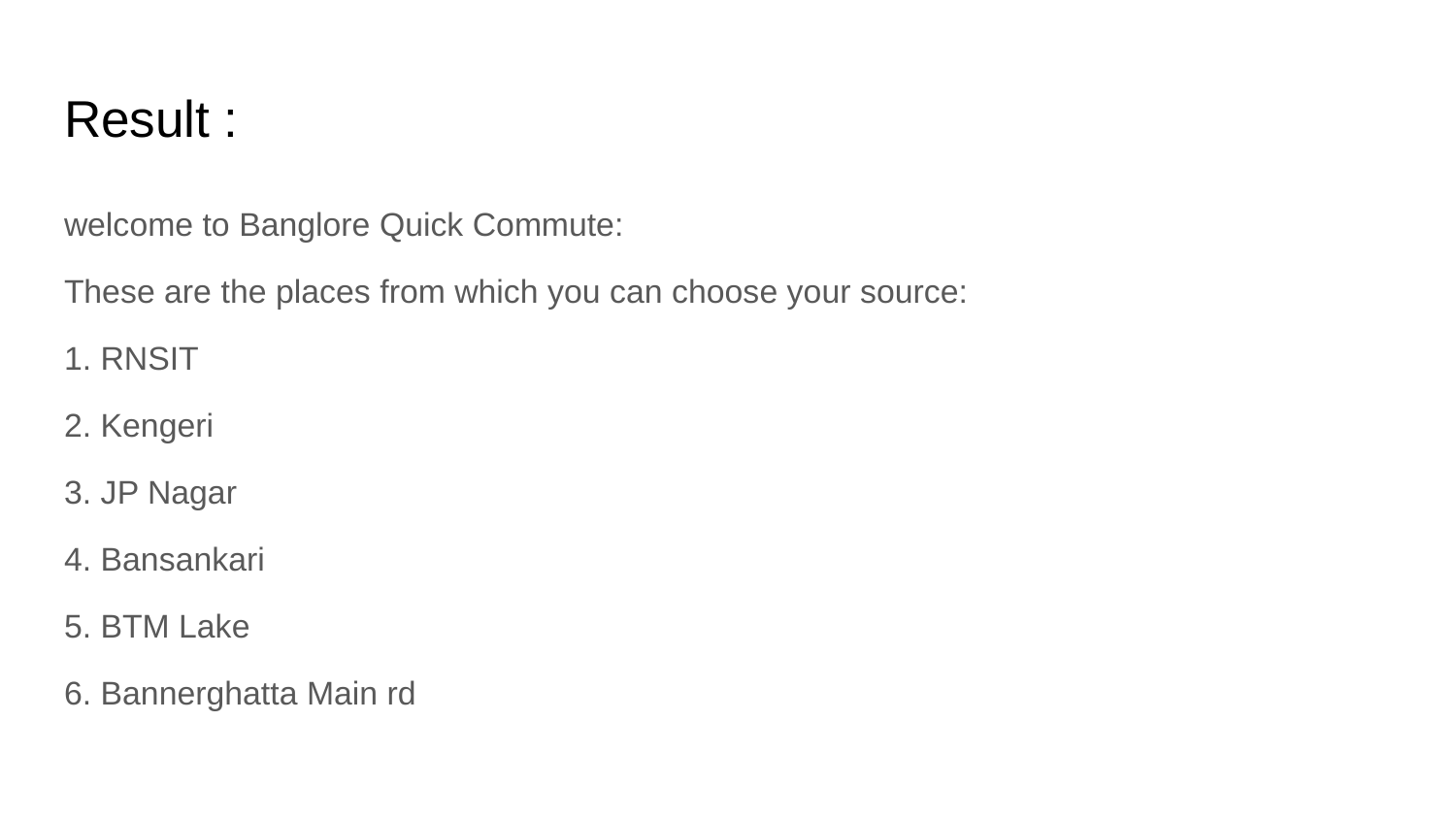

# Result :
welcome to Banglore Quick Commute:
These are the places from which you can choose your source:
1. RNSIT
2. Kengeri
3. JP Nagar
4. Bansankari
5. BTM Lake
6. Bannerghatta Main rd